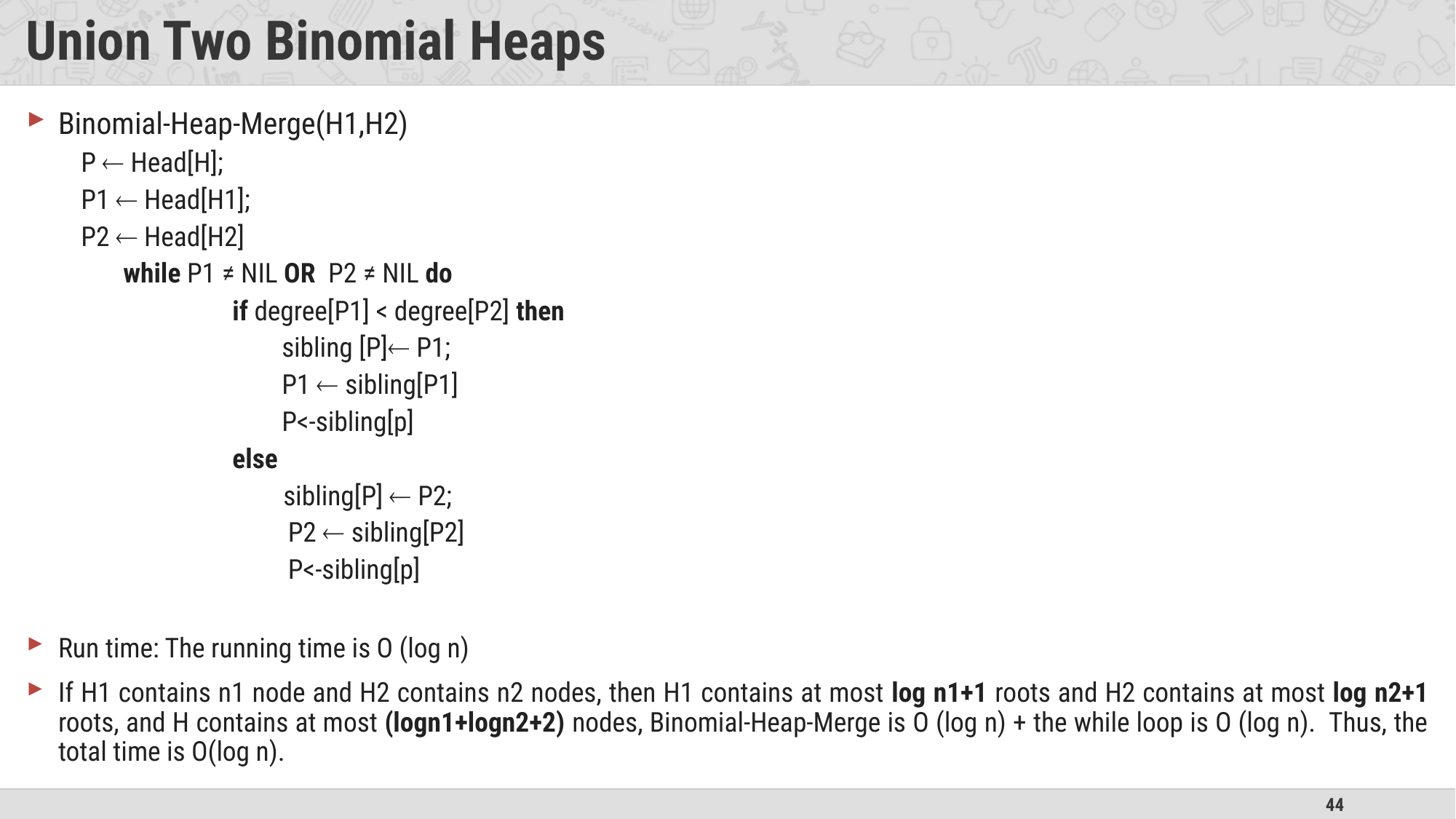

# Union Two Binomial Heaps
Binomial-Heap-Merge(H1,H2)
P ← Head[H];
P1 ← Head[H1];
P2 ← Head[H2]
	while P1 ≠ NIL OR  P2 ≠ NIL do
		if degree[P1] < degree[P2] then
		        sibling [P]← P1;
		        P1 ← sibling[P1]
		        P<-sibling[p]
		else
		        sibling[P] ← P2;
		         P2 ← sibling[P2]
		         P<-sibling[p]

Run time: The running time is O (log n)
If H1 contains n1 node and H2 contains n2 nodes, then H1 contains at most log n1+1 roots and H2 contains at most log n2+1 roots, and H contains at most (logn1+logn2+2) nodes, Binomial-Heap-Merge is O (log n) + the while loop is O (log n).  Thus, the total time is O(log n).